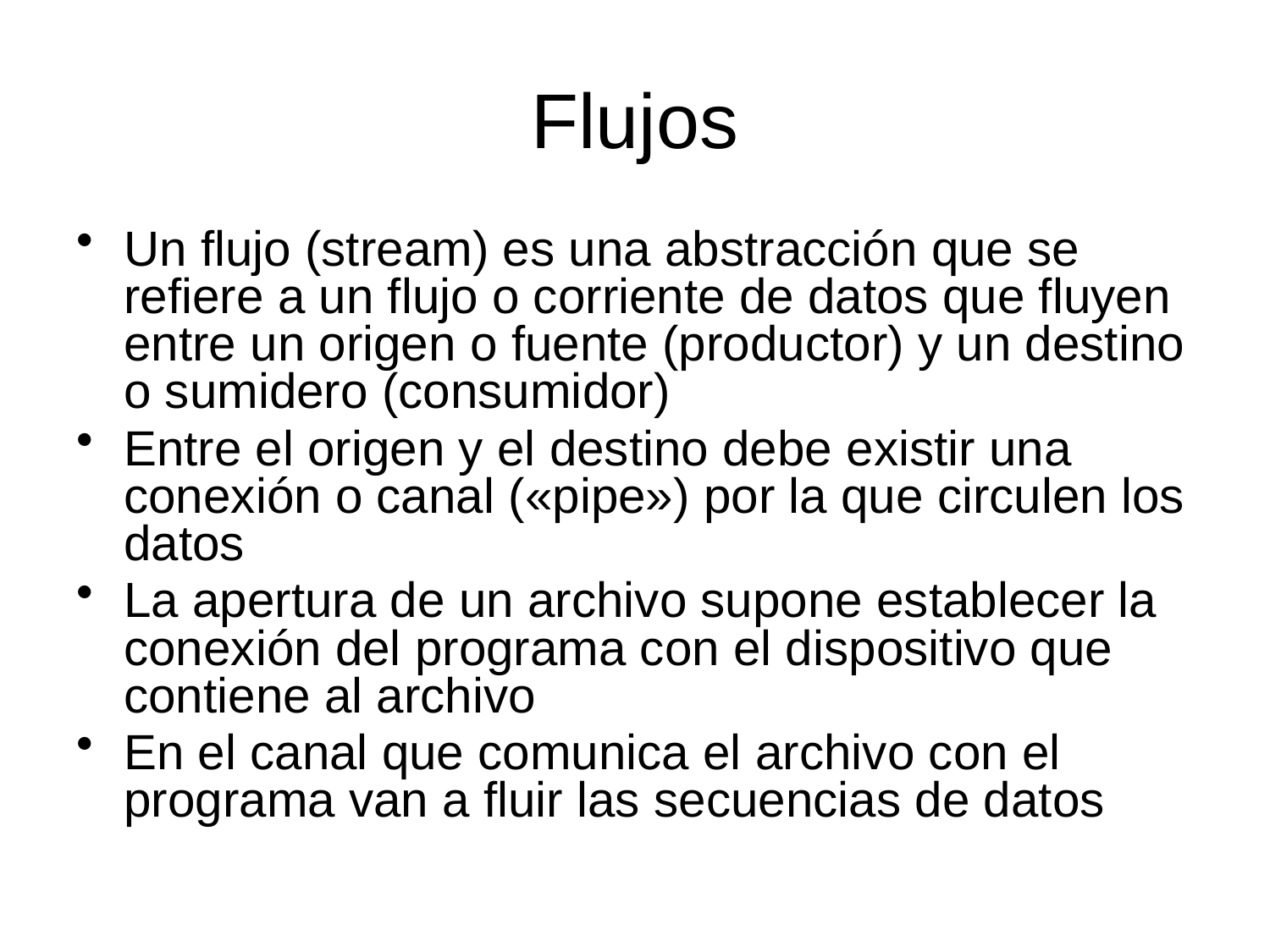

# Flujos
Un flujo (stream) es una abstracción que se refiere a un flujo o corriente de datos que fluyen entre un origen o fuente (productor) y un destino o sumidero (consumidor)
Entre el origen y el destino debe existir una conexión o canal («pipe») por la que circulen los datos
La apertura de un archivo supone establecer la conexión del programa con el dispositivo que contiene al archivo
En el canal que comunica el archivo con el programa van a fluir las secuencias de datos